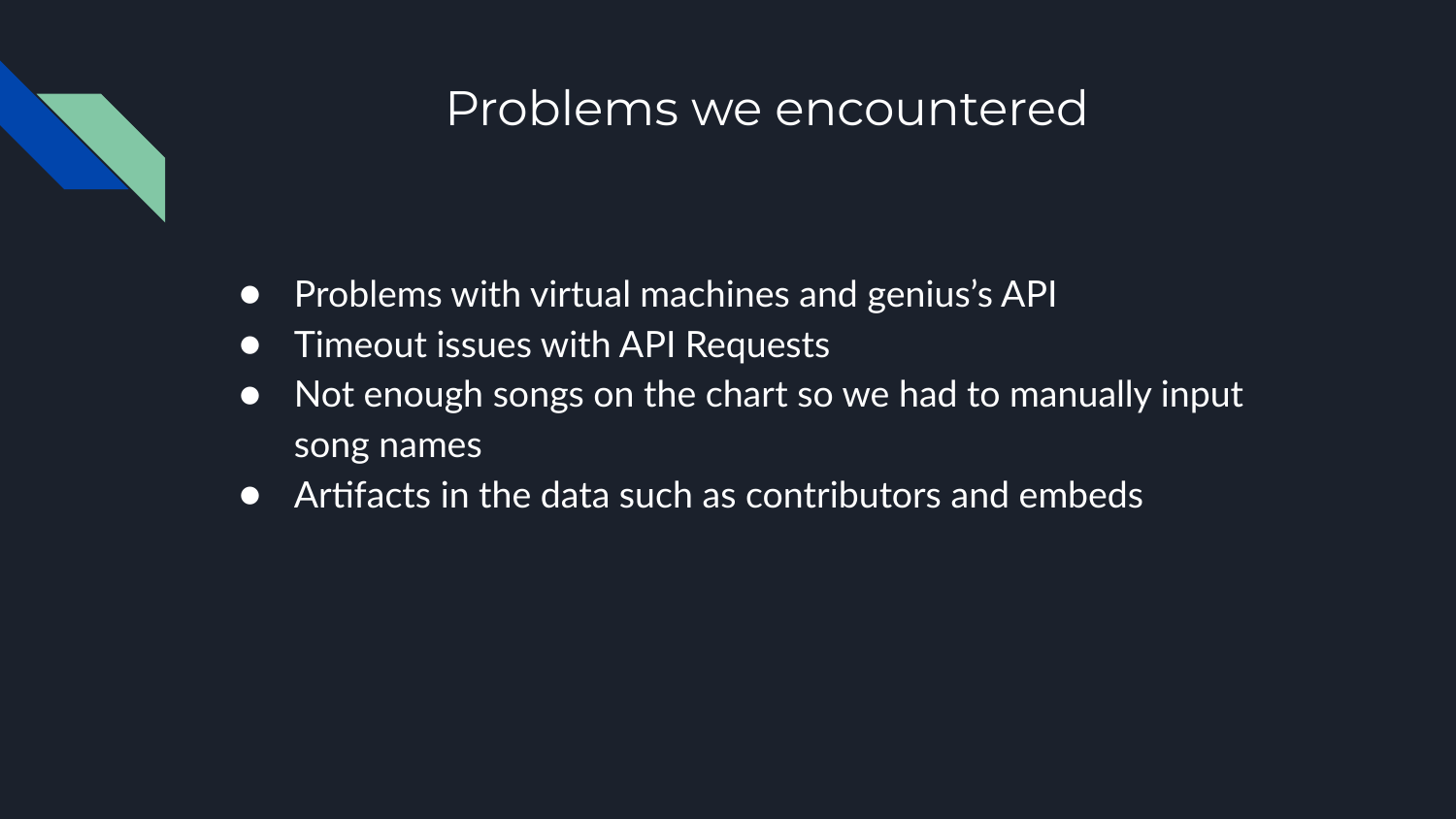

# Problems we encountered
Problems with virtual machines and genius’s API
Timeout issues with API Requests
Not enough songs on the chart so we had to manually input song names
Artifacts in the data such as contributors and embeds